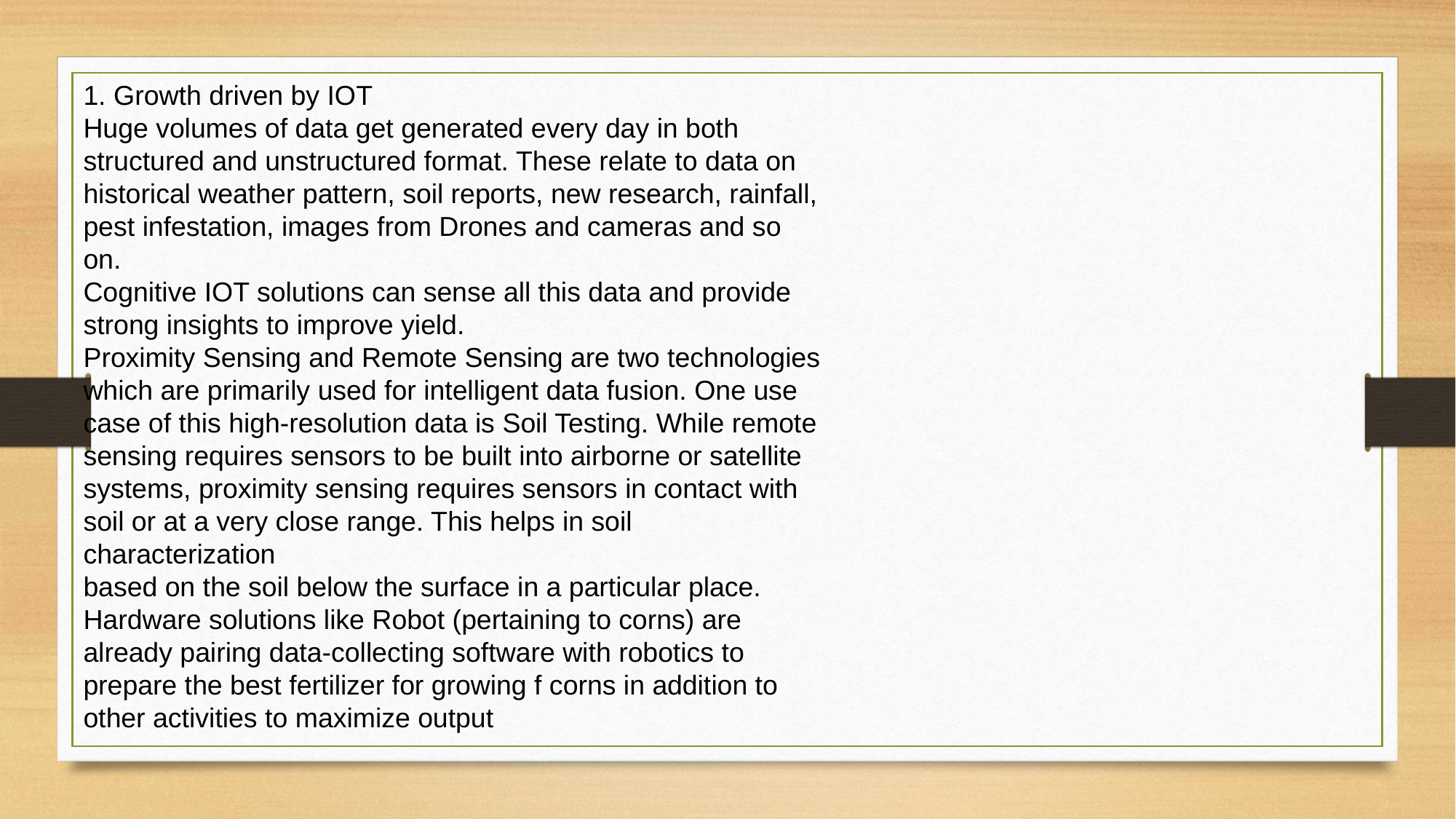

1. Growth driven by IOT
Huge volumes of data get generated every day in both
structured and unstructured format. These relate to data on
historical weather pattern, soil reports, new research, rainfall,
pest infestation, images from Drones and cameras and so on.
Cognitive IOT solutions can sense all this data and provide
strong insights to improve yield.
Proximity Sensing and Remote Sensing are two technologies
which are primarily used for intelligent data fusion. One use
case of this high-resolution data is Soil Testing. While remote
sensing requires sensors to be built into airborne or satellite
systems, proximity sensing requires sensors in contact with
soil or at a very close range. This helps in soil characterization
based on the soil below the surface in a particular place.
Hardware solutions like Robot (pertaining to corns) are
already pairing data-collecting software with robotics to
prepare the best fertilizer for growing f corns in addition to
other activities to maximize output